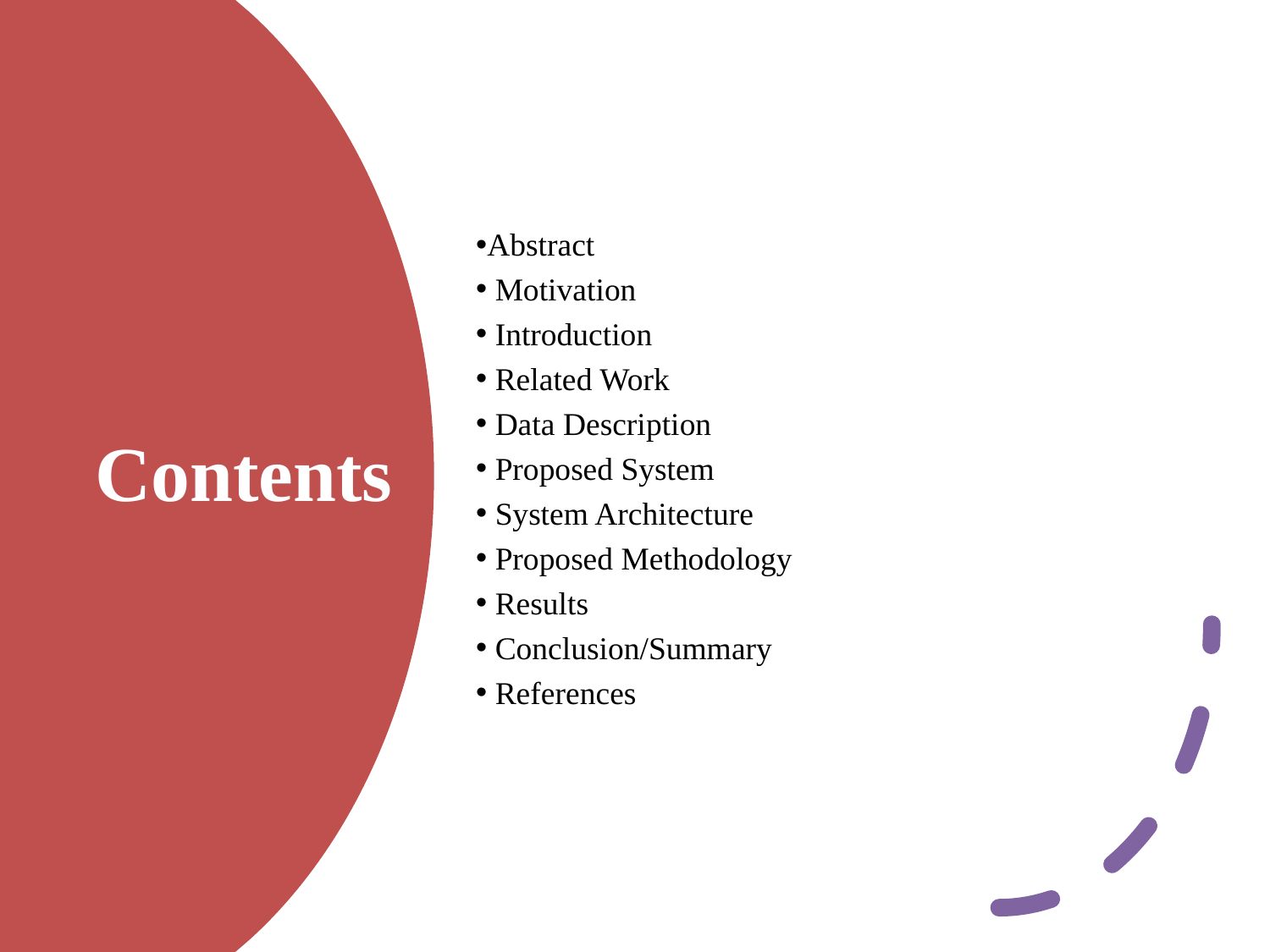

Abstract
 Motivation
 Introduction
 Related Work
 Data Description
 Proposed System
 System Architecture
 Proposed Methodology
 Results
 Conclusion/Summary
 References
Contents